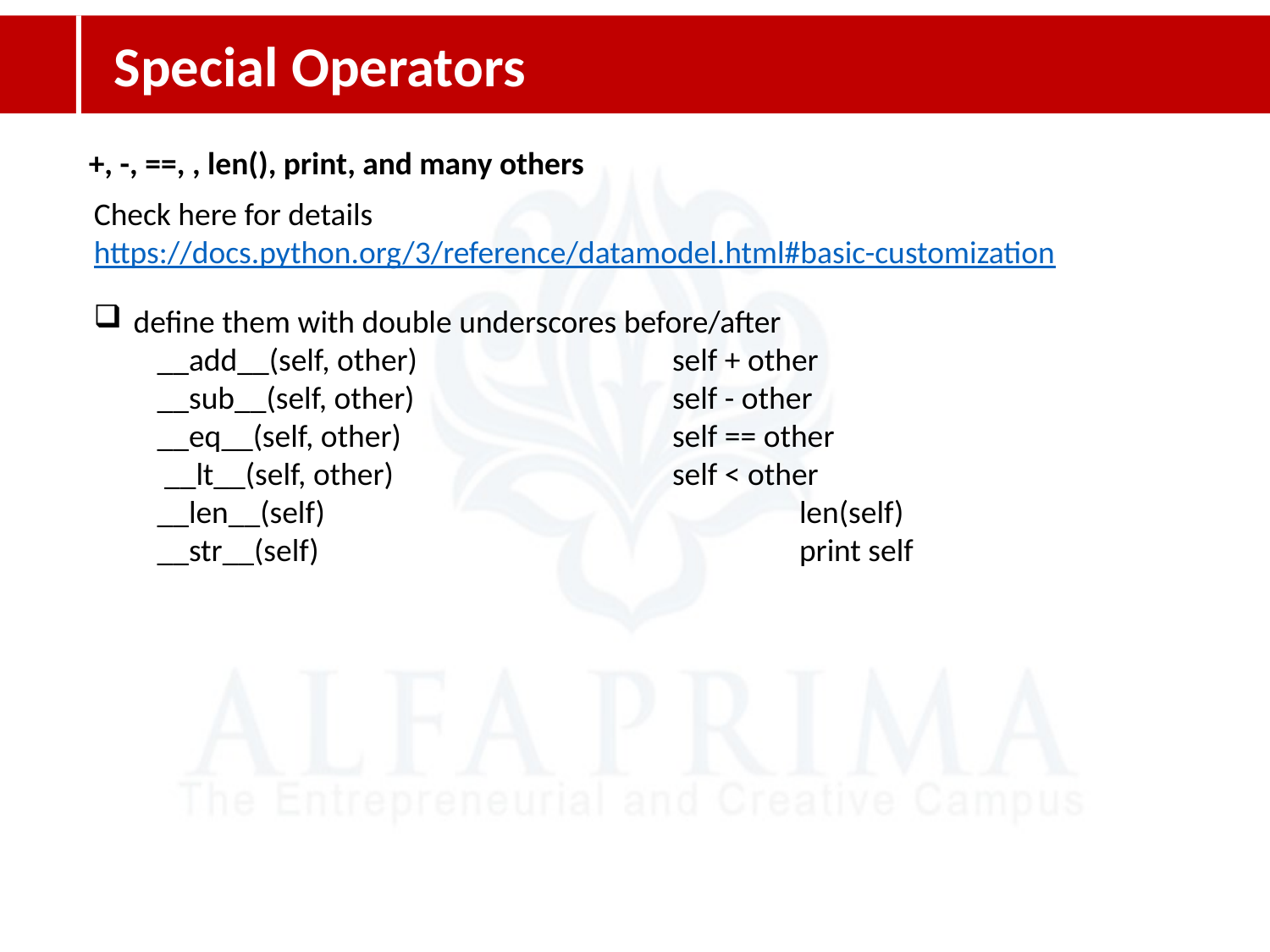

Special Operators
+, -, ==, , len(), print, and many others
Check here for details
https://docs.python.org/3/reference/datamodel.html#basic-customization

define them with double underscores before/after
__add__(self, other) 		 self + other
__sub__(self, other) 		 self - other
__eq__(self, other) 			 self == other
 __lt__(self, other) 			 self < other
__len__(self)				 len(self)
__str__(self) 				 print self